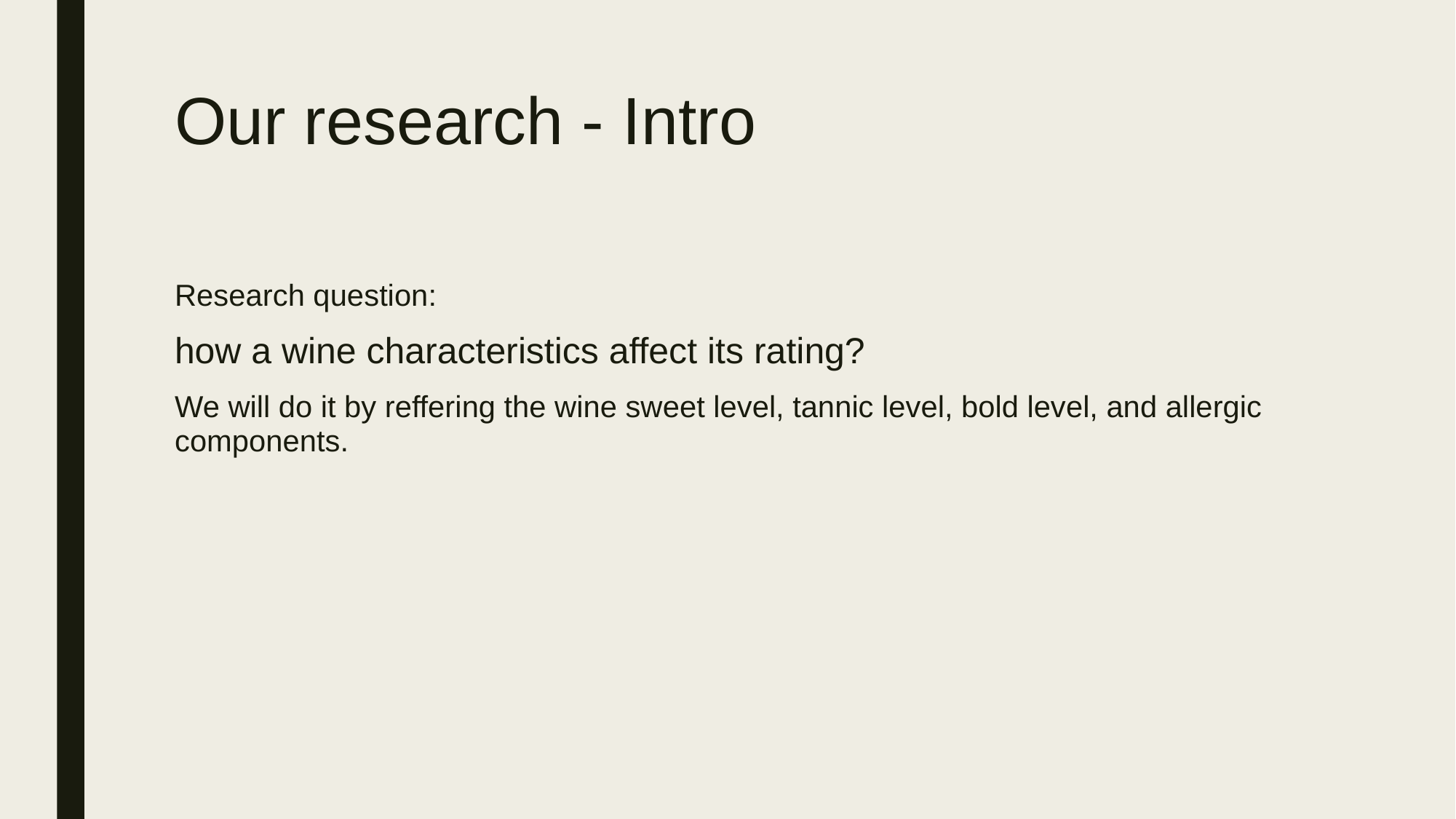

# Our research - Intro
Research question:
how a wine characteristics affect its rating?
We will do it by reffering the wine sweet level, tannic level, bold level, and allergic components.